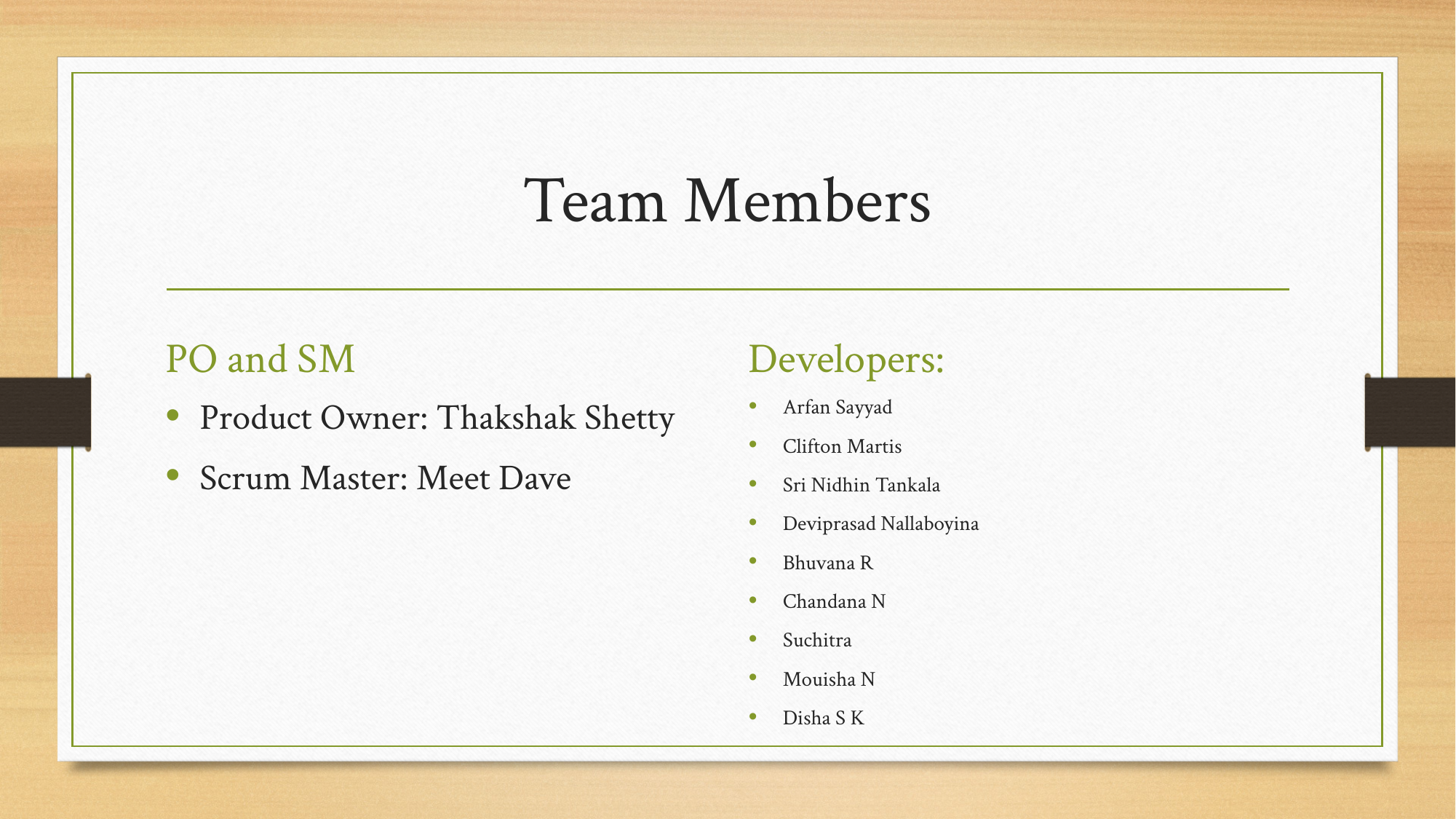

# Team Members
PO and SM

Developers:
Product Owner: Thakshak Shetty
Scrum Master: Meet Dave
Arfan Sayyad
Clifton Martis
Sri Nidhin Tankala
Deviprasad Nallaboyina
Bhuvana R
Chandana N
Suchitra
Mouisha N
Disha S K